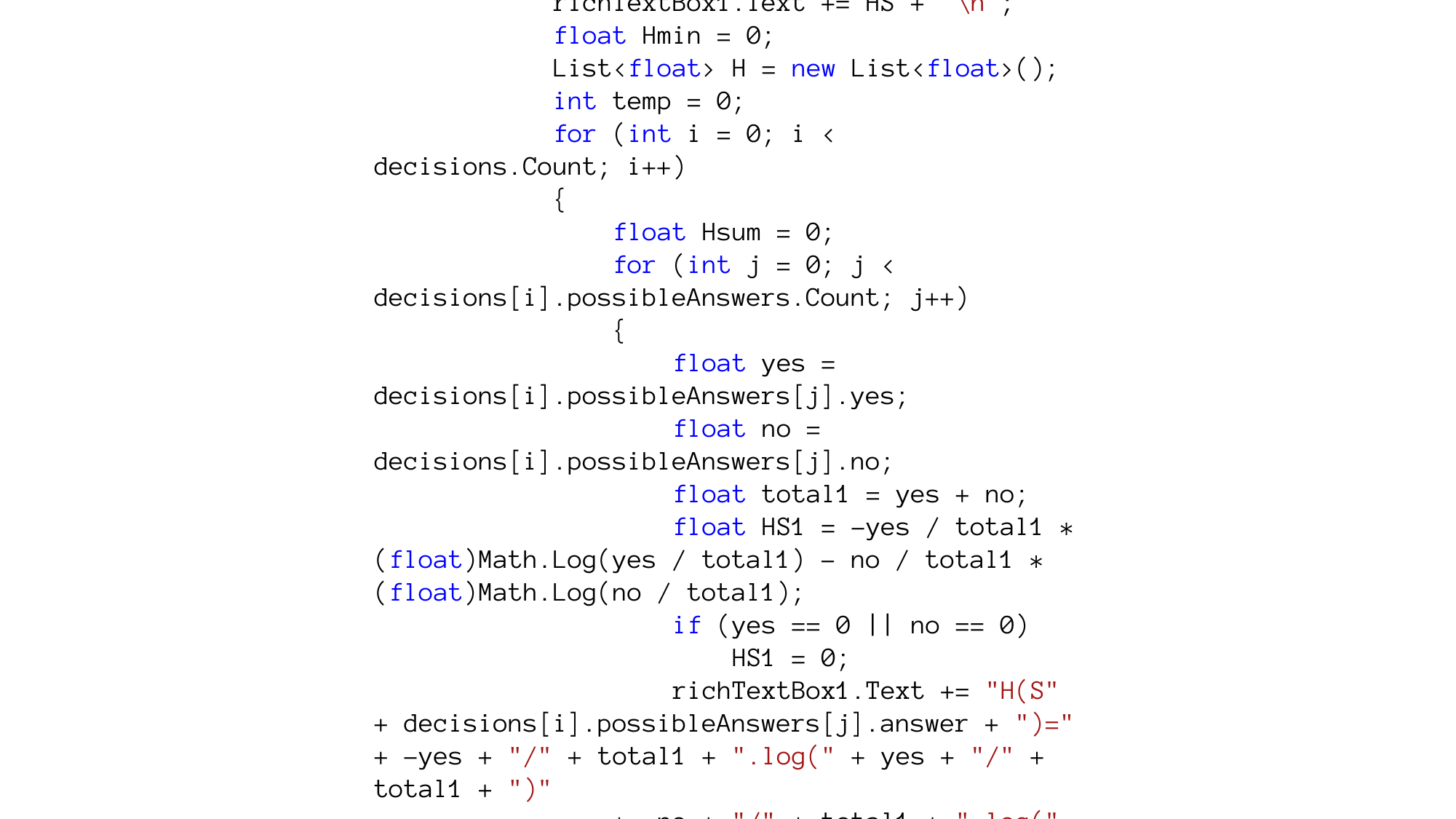

private void result_Algrithm(List<Attribute> attributes, DecisionQuery result, List<DecisionQuery> decisions)
        {
            float total = attributes.Count;
            List<float> ratioHS = new List<float>();
            for (int j = 0; j < result.possibleAnswers.Count; j++)
            {
                float count = 0;
                for (int i = 0; i < attributes.Count; i++)
                {
                    {
                        if (result.possibleAnswers[j].answer == attributes[i].answers[attributes[i].answers.Count - 1])
                        {
                            count++;
                        }
                    }
                }
                ratioHS.Add(count);
            }
            float HS = -ratioHS[0] / total * (float)Math.Log(ratioHS[0] / total) - ratioHS[1] / total * (float)Math.Log(ratioHS[1] / total);
            richTextBox1.Text += "Entropy tại root node  của bài toán là:\n";
            richTextBox1.Text += "H(S)=" + -ratioHS[0] + "/" + total + ".log(" + ratioHS[0] + "/" + total + ")"
            + -ratioHS[1] + "/" + total + ".log(" + ratioHS[1] + "/" + total + ")=";
            richTextBox1.Text += HS + "\n";
            float Hmin = 0;
            List<float> H = new List<float>();
            int temp = 0;
            for (int i = 0; i < decisions.Count; i++)
            {
                float Hsum = 0;
                for (int j = 0; j < decisions[i].possibleAnswers.Count; j++)
                {
                    float yes = decisions[i].possibleAnswers[j].yes;
                    float no = decisions[i].possibleAnswers[j].no;
                    float total1 = yes + no;
                    float HS1 = -yes / total1 * (float)Math.Log(yes / total1) - no / total1 * (float)Math.Log(no / total1);
                    if (yes == 0 || no == 0)
                        HS1 = 0;
                    richTextBox1.Text += "H(S" + decisions[i].possibleAnswers[j].answer + ")=" + -yes + "/" + total1 + ".log(" + yes + "/" + total1 + ")"
                + -no + "/" + total1 + ".log(" + no + "/" + total1 + ")=";
                    richTextBox1.Text += HS1 + "\n";
                    Hsum += HS1 * total1 / total;
                }
                H.Add(Hsum);

                richTextBox1.Text += "H(" + decisions[i].question + ",S)=" + Hsum + "\n";
            }

            Hmin = H[0];
            for (int k = 1; k < H.Count; k++)
            {
                if ( H[k]<Hmin)
                {
                    Hmin = H[k];
                    temp = k;
                }
            }
            for (int i = 0; i < decisions.Count; i++)
            {
                if (i == temp)
                {
                    richTextBox1.Text += "H(" + decisions[i].question + ",S) nhỏ nhất nên Gain lớn nhất." +
                        "\n Chọn " + decisions[i].question + " làm node gốc \n";
                }

            }
        }
#